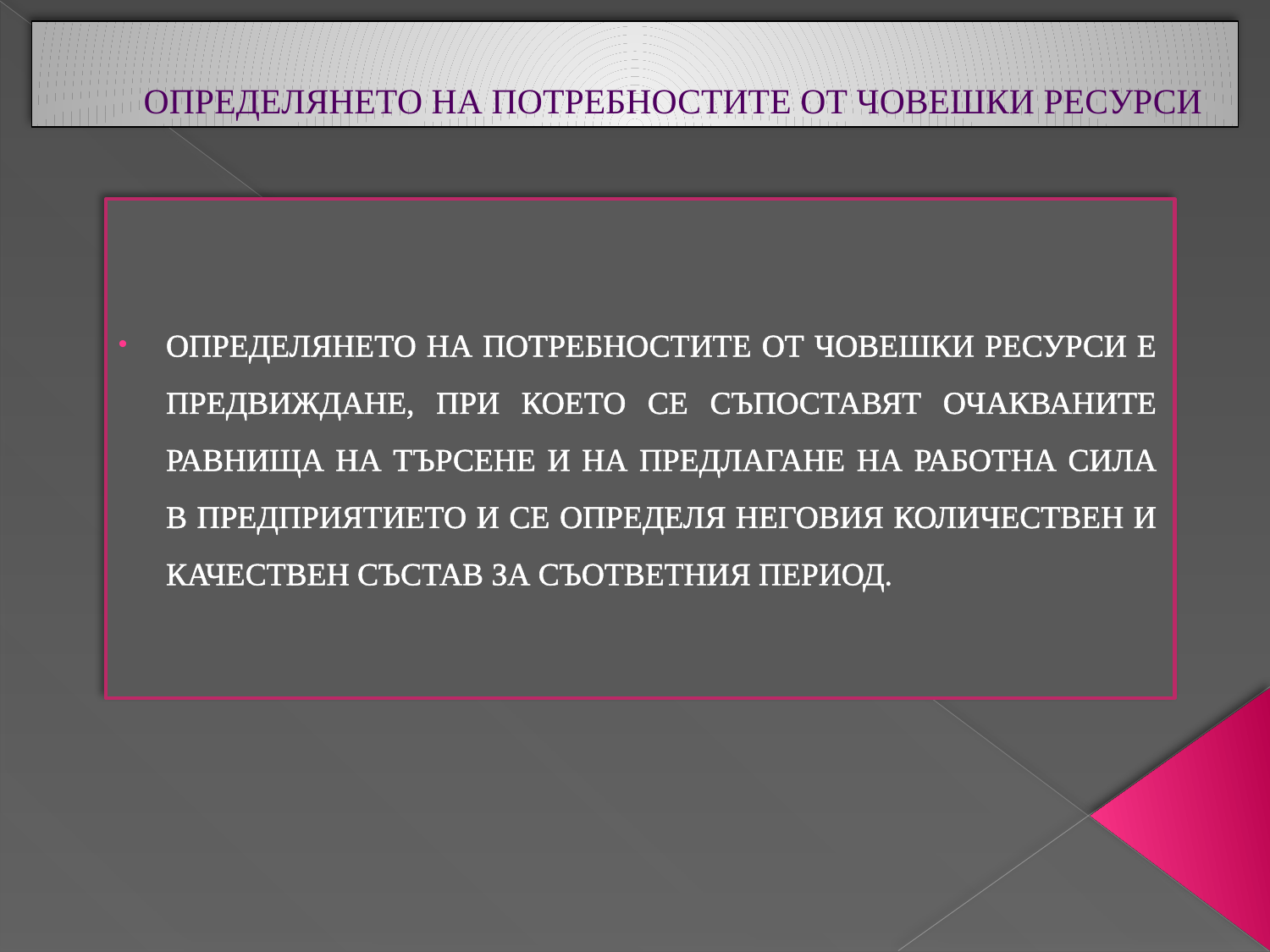

# Определянето на потребностите от човешки ресурси
Определянето на потребностите от човешки ресурси е предвиждане, при което се съпоставят очакваните равнища на търсене и на предлагане на работна сила в предприятието и се определя неговия количествен и качествен състав за съответния период.